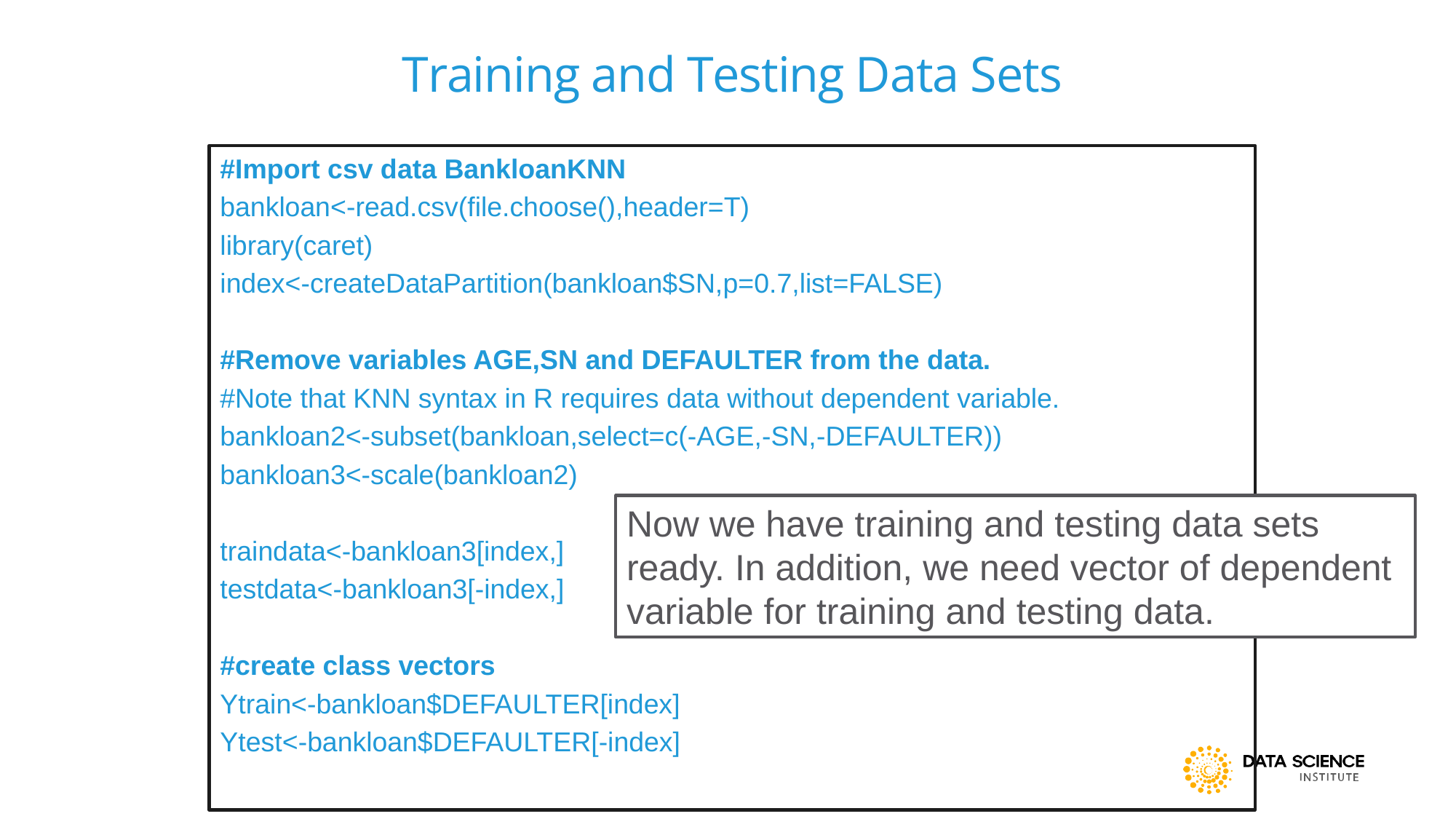

# Training and Testing Data Sets
#Import csv data BankloanKNN
bankloan<-read.csv(file.choose(),header=T)
library(caret)
index<-createDataPartition(bankloan$SN,p=0.7,list=FALSE)

#Remove variables AGE,SN and DEFAULTER from the data.
#Note that KNN syntax in R requires data without dependent variable.
bankloan2<-subset(bankloan,select=c(-AGE,-SN,-DEFAULTER))
bankloan3<-scale(bankloan2)

traindata<-bankloan3[index,]
testdata<-bankloan3[-index,]

#create class vectors
Ytrain<-bankloan$DEFAULTER[index]
Ytest<-bankloan$DEFAULTER[-index]

Now we have training and testing data sets
ready. In addition, we need vector of dependent
variable for training and testing data.